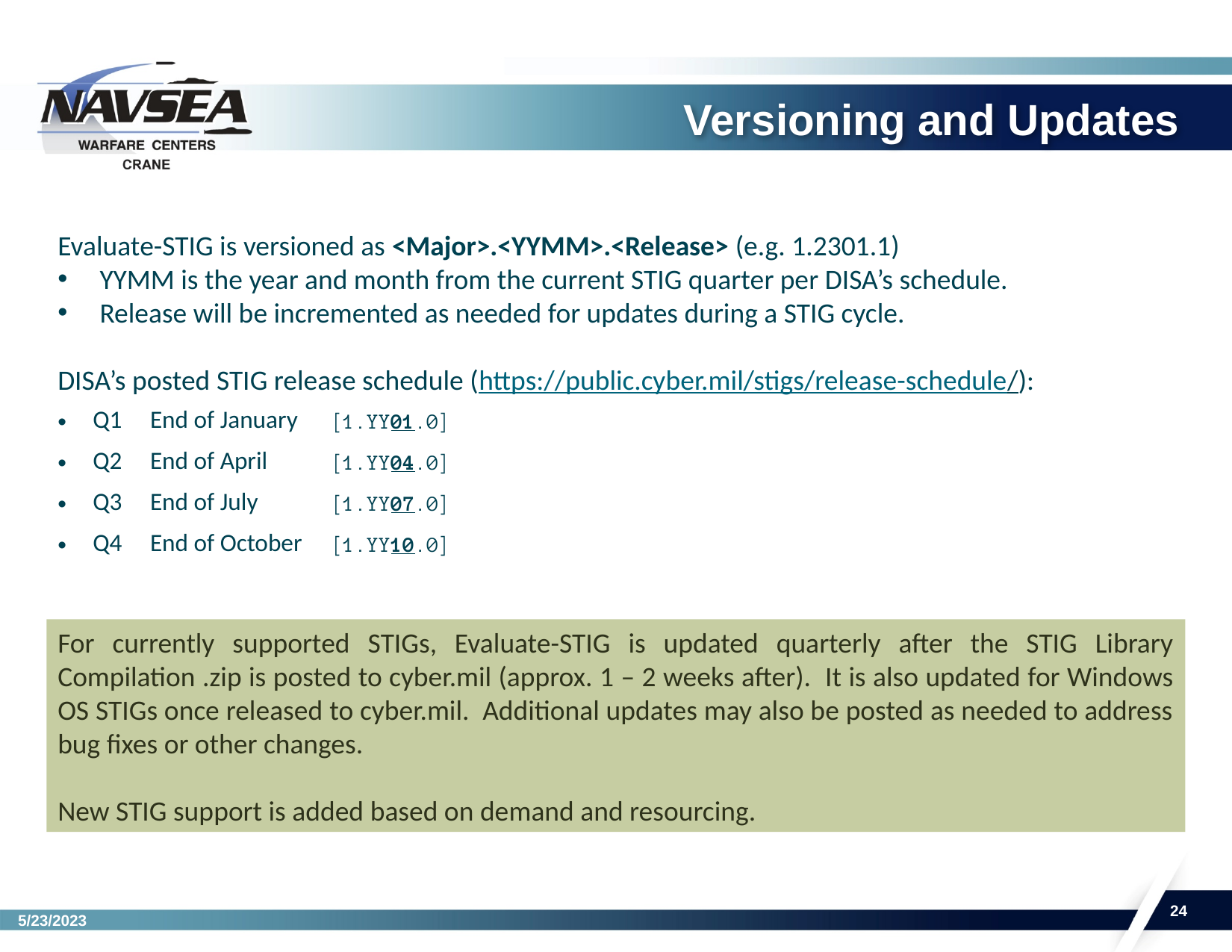

# Versioning and Updates
Evaluate-STIG is versioned as <Major>.<YYMM>.<Release> (e.g. 1.2301.1)
YYMM is the year and month from the current STIG quarter per DISA’s schedule.
Release will be incremented as needed for updates during a STIG cycle.

DISA’s posted STIG release schedule (https://public.cyber.mil/stigs/release-schedule/):
| Q1 | End of January | [1.YY01.0] |
| --- | --- | --- |
| Q2 | End of April | [1.YY04.0] |
| Q3 | End of July | [1.YY07.0] |
| Q4 | End of October | [1.YY10.0] |
For currently supported STIGs, Evaluate-STIG is updated quarterly after the STIG Library Compilation .zip is posted to cyber.mil (approx. 1 – 2 weeks after).  It is also updated for Windows OS STIGs once released to cyber.mil.  Additional updates may also be posted as needed to address bug fixes or other changes.

New STIG support is added based on demand and resourcing.
24
5/23/2023